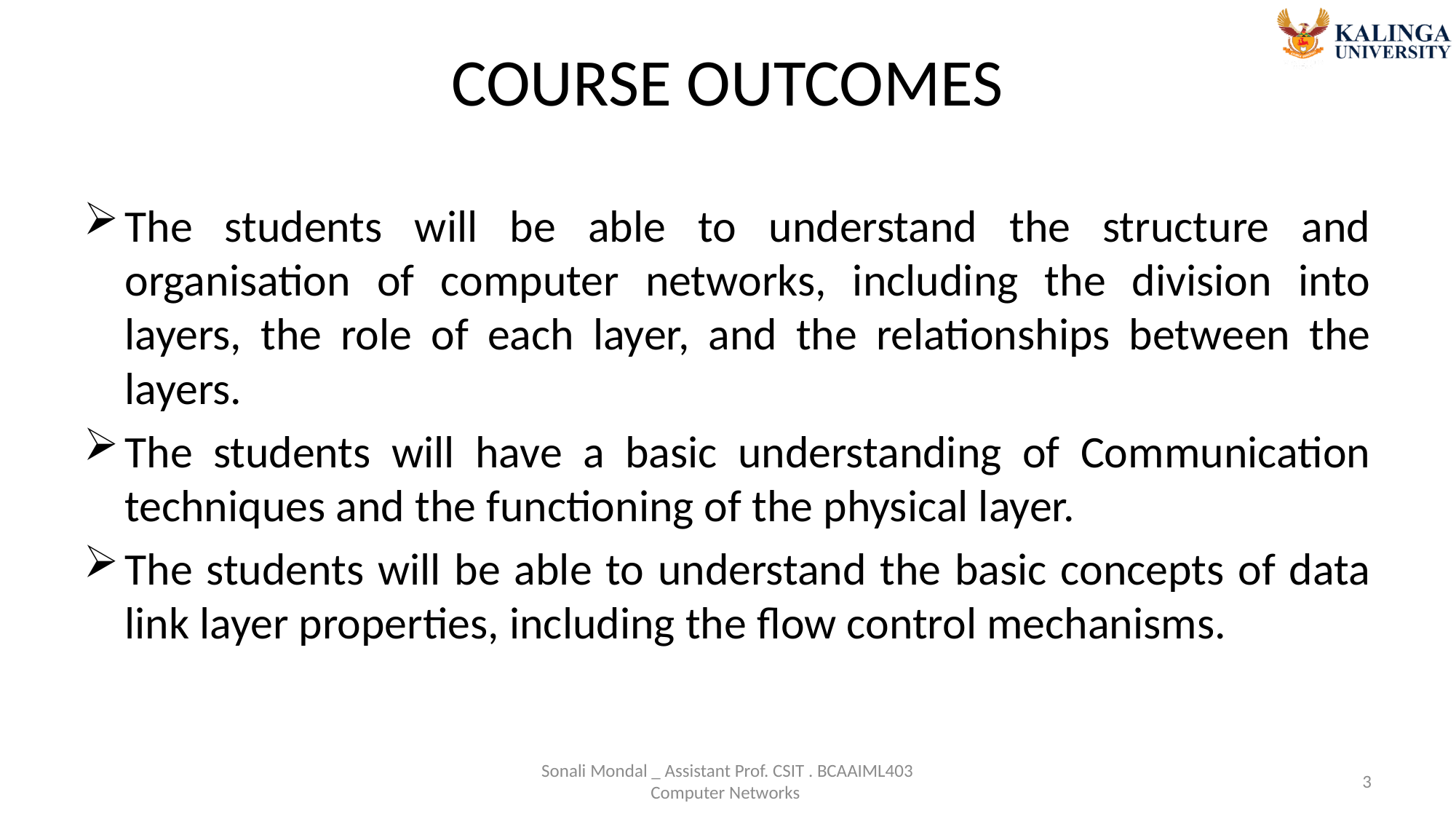

# COURSE OUTCOMES
The students will be able to understand the structure and organisation of computer networks, including the division into layers, the role of each layer, and the relationships between the layers.
The students will have a basic understanding of Communication techniques and the functioning of the physical layer.
The students will be able to understand the basic concepts of data link layer properties, including the flow control mechanisms.

Sonali Mondal _ Assistant Prof. CSIT . BCAAIML403 Computer Networks
3